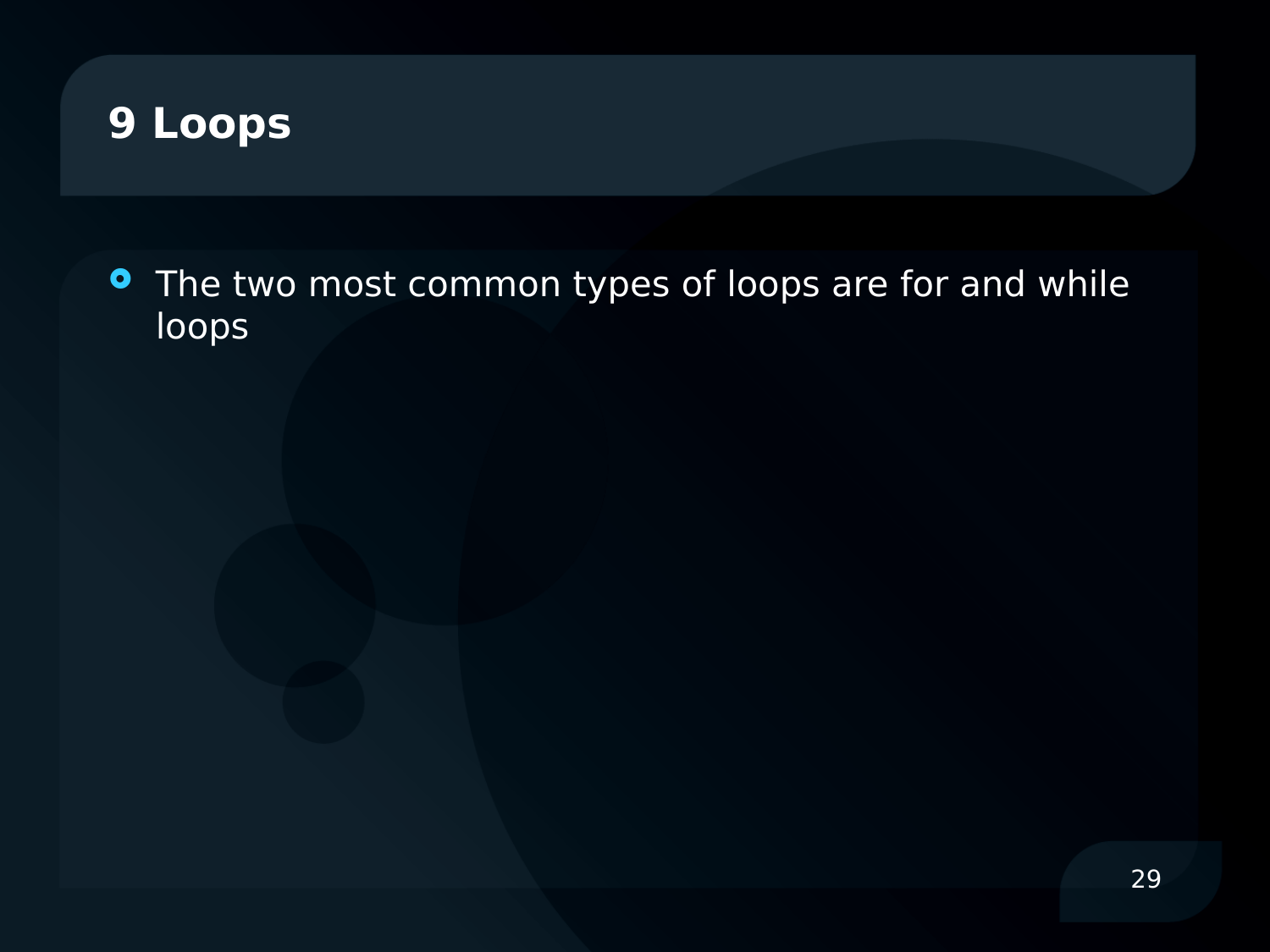

# 9 Loops
The two most common types of loops are for and while loops
29